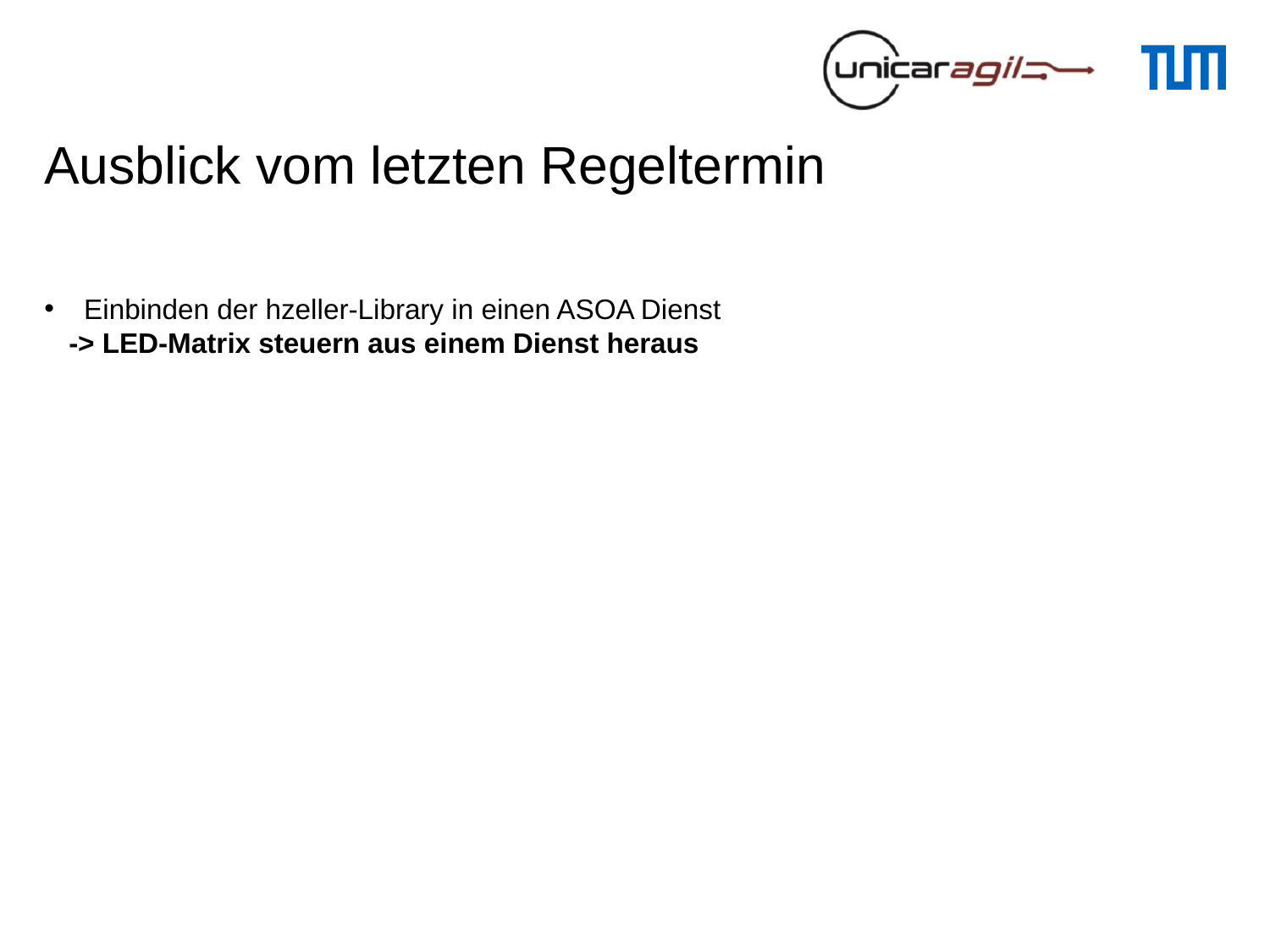

# Ausblick vom letzten Regeltermin
Einbinden der hzeller-Library in einen ASOA Dienst
-> LED-Matrix steuern aus einem Dienst heraus